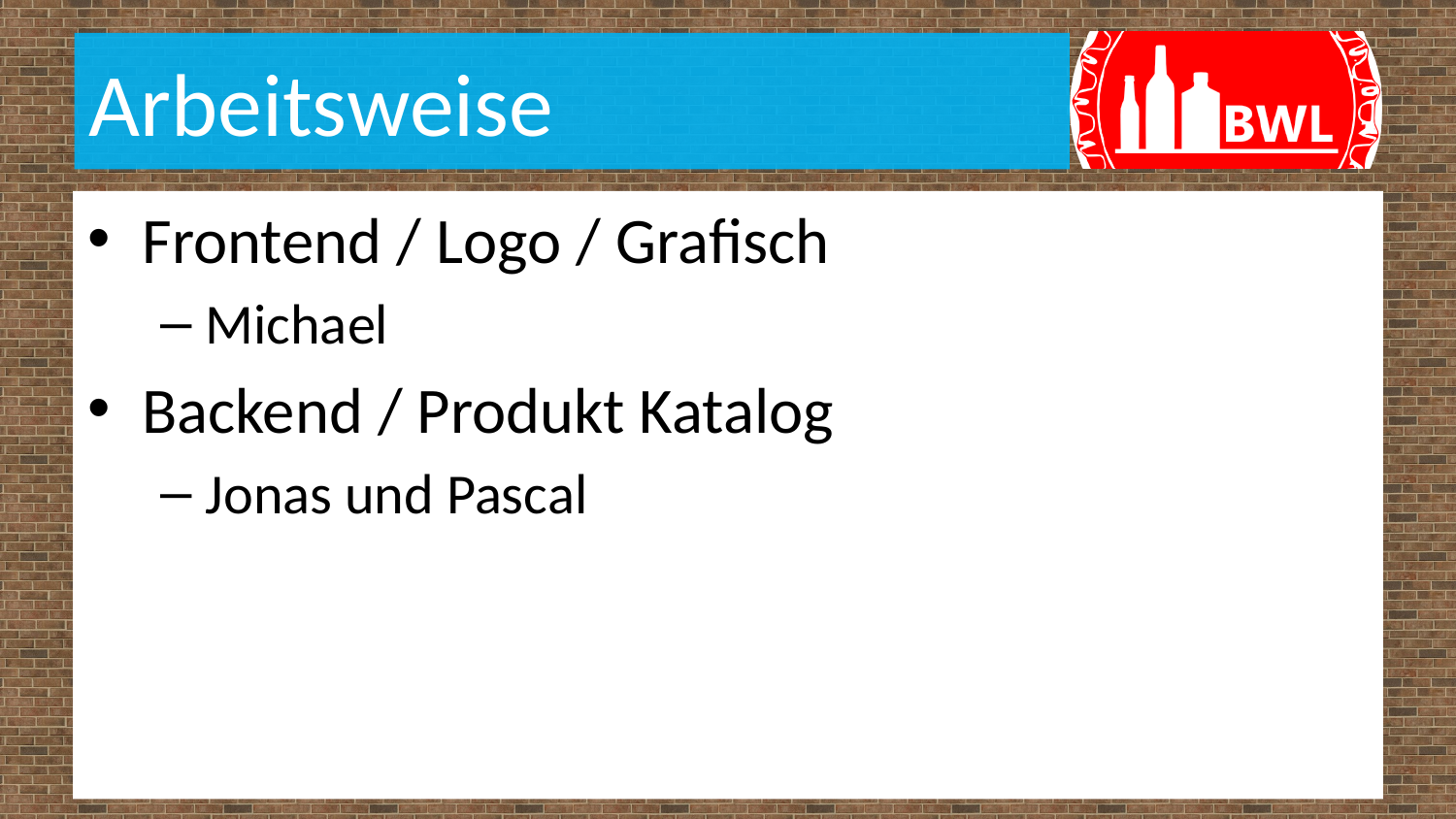

# Arbeitsweise
Frontend / Logo / Grafisch
Michael
Backend / Produkt Katalog
Jonas und Pascal